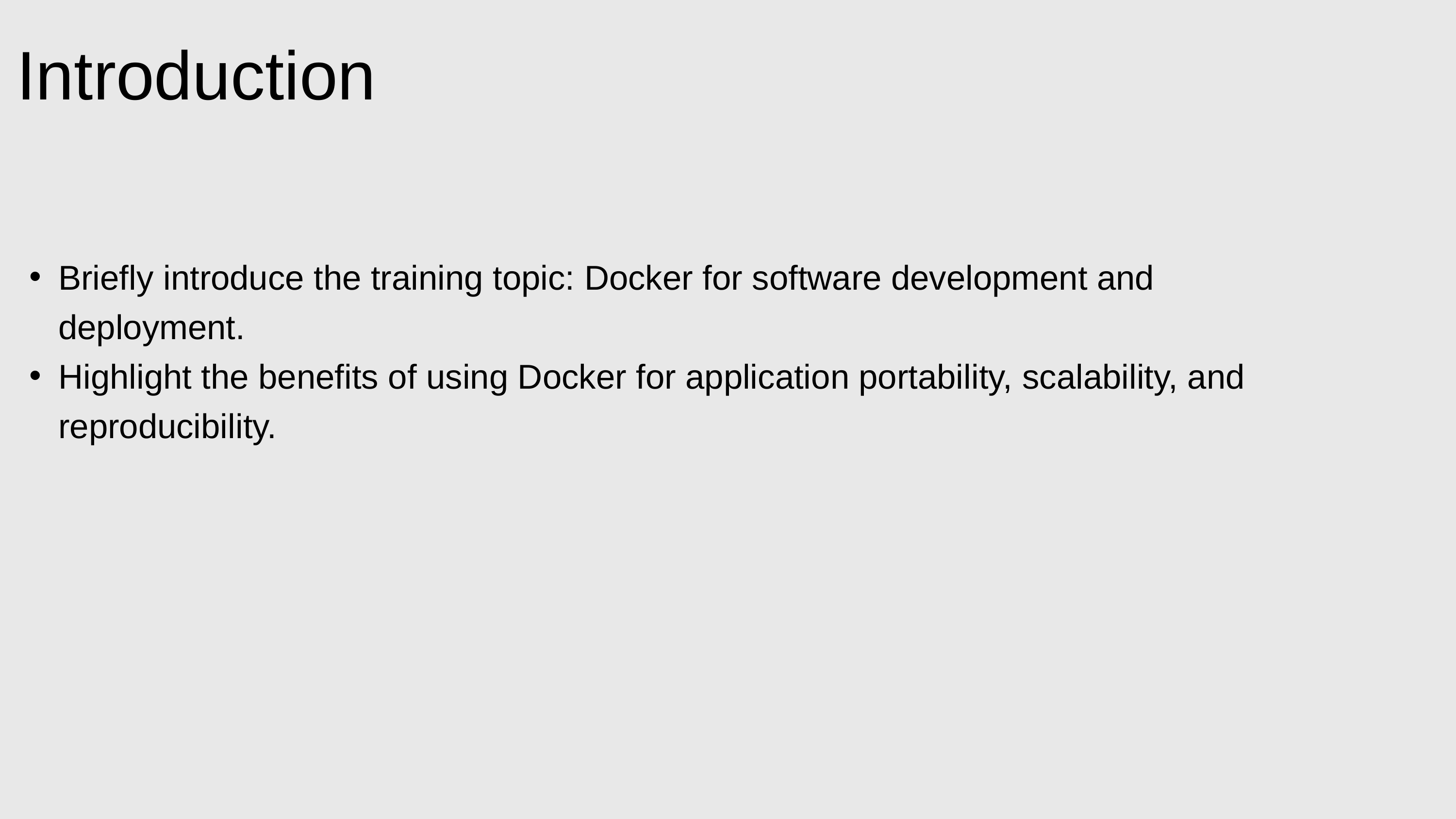

Introduction
Briefly introduce the training topic: Docker for software development and deployment.
Highlight the benefits of using Docker for application portability, scalability, and reproducibility.